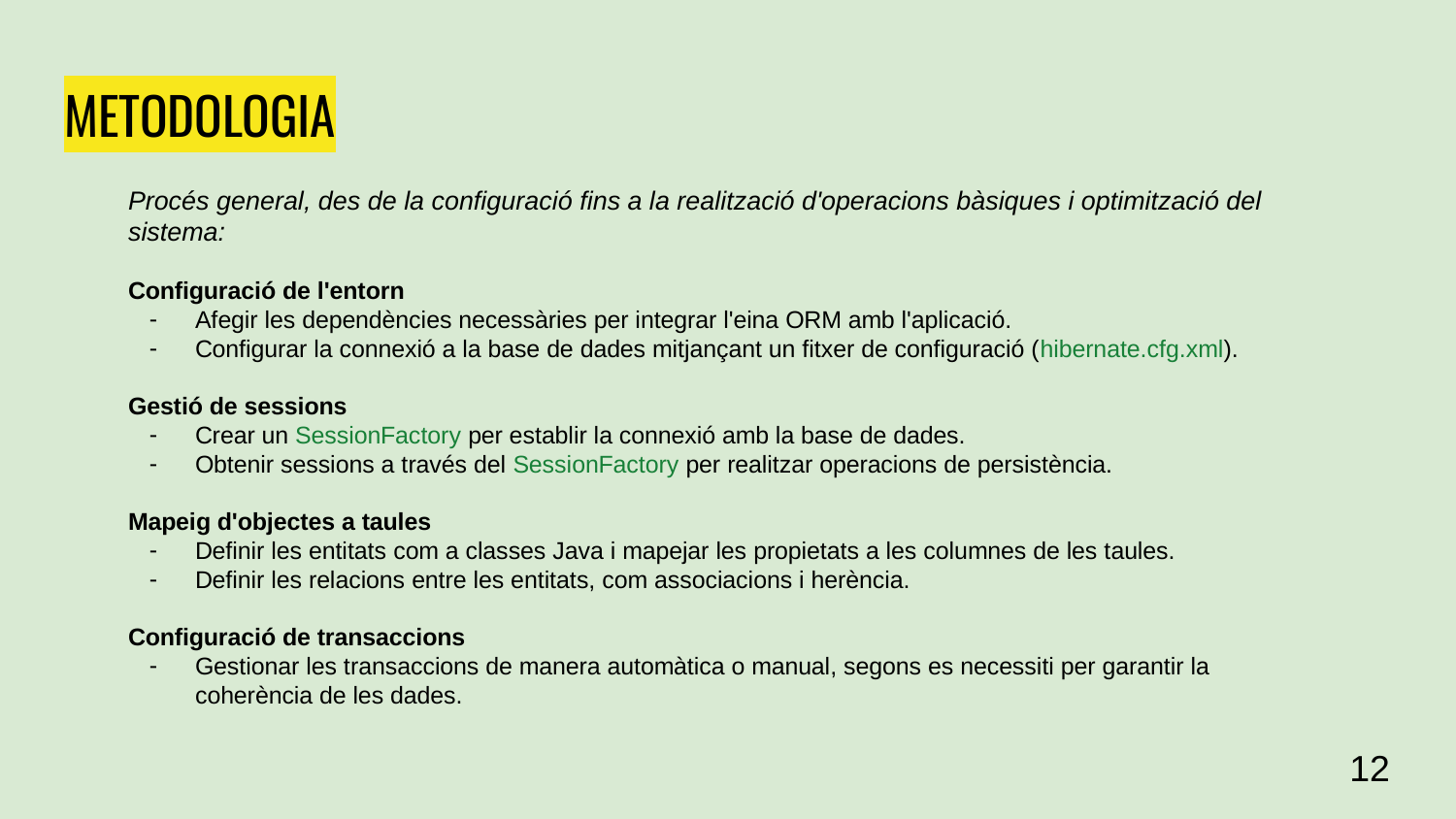

# METODOLOGIA
Procés general, des de la configuració fins a la realització d'operacions bàsiques i optimització del sistema:

Configuració de l'entorn
Afegir les dependències necessàries per integrar l'eina ORM amb l'aplicació.
Configurar la connexió a la base de dades mitjançant un fitxer de configuració (hibernate.cfg.xml).

Gestió de sessions
Crear un SessionFactory per establir la connexió amb la base de dades.
Obtenir sessions a través del SessionFactory per realitzar operacions de persistència.

Mapeig d'objectes a taules
Definir les entitats com a classes Java i mapejar les propietats a les columnes de les taules.
Definir les relacions entre les entitats, com associacions i herència.

Configuració de transaccions
Gestionar les transaccions de manera automàtica o manual, segons es necessiti per garantir la coherència de les dades.

12